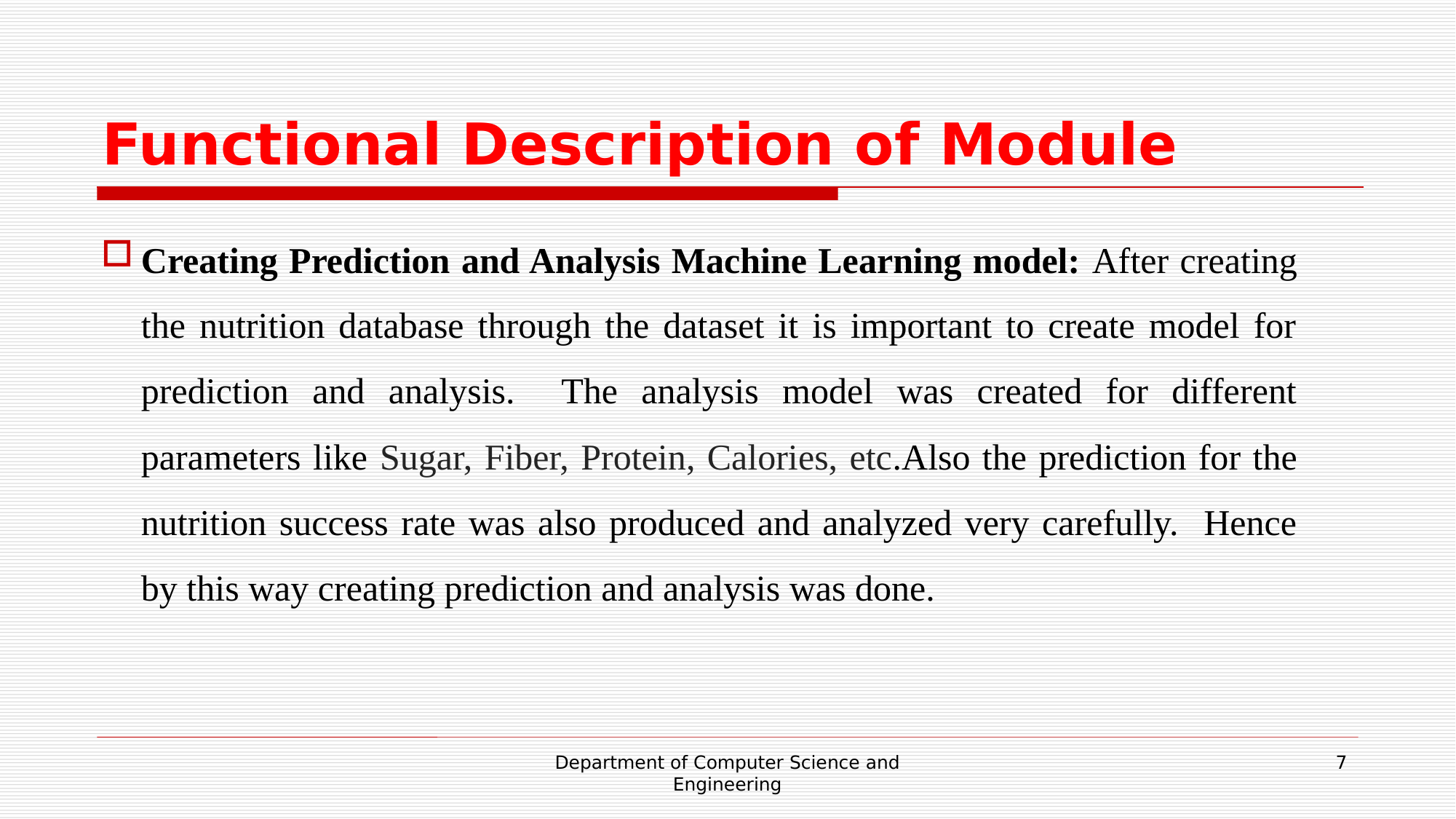

# Functional Description of Module
Creating Prediction and Analysis Machine Learning model: After creating the nutrition database through the dataset it is important to create model for prediction and analysis.  The analysis model was created for different parameters like Sugar, Fiber, Protein, Calories, etc.Also the prediction for the nutrition success rate was also produced and analyzed very carefully.  Hence by this way creating prediction and analysis was done.

Department of Computer Science and Engineering
7